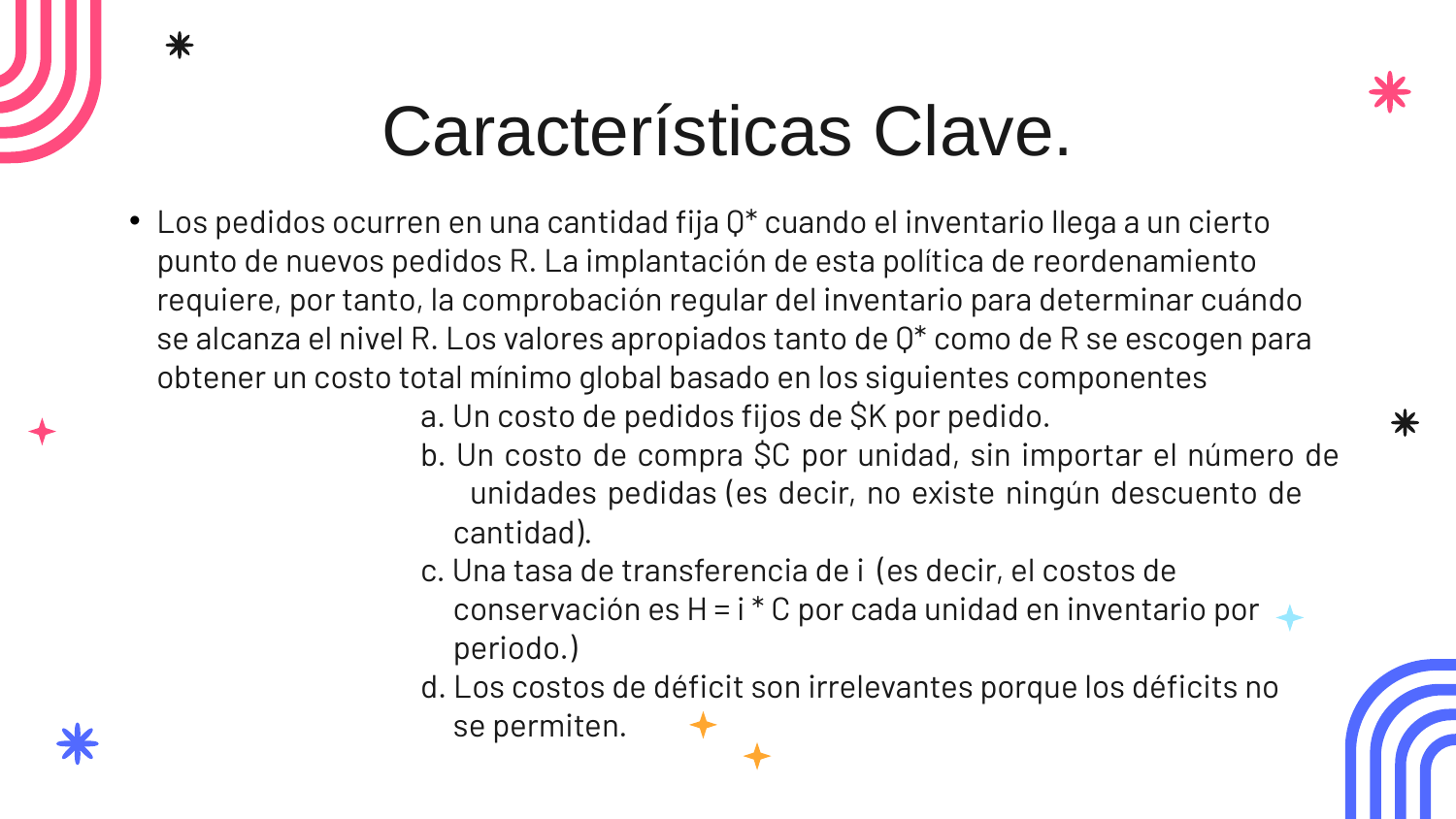

# Características Clave.
Los pedidos ocurren en una cantidad fija Q* cuando el inventario llega a un cierto punto de nuevos pedidos R. La implantación de esta política de reordenamiento requiere, por tanto, la comprobación regular del inventario para determinar cuándo se alcanza el nivel R. Los valores apropiados tanto de Q* como de R se escogen para obtener un costo total mínimo global basado en los siguientes componentes
		a. Un costo de pedidos fijos de $K por pedido.
		b. Un costo de compra $C por unidad, sin importar el número de 		     unidades pedidas (es decir, no existe ningún descuento de 			     cantidad).
		c. Una tasa de transferencia de i  (es decir, el costos de 			     conservación es H = i * C por cada unidad en inventario por 			     periodo.)
		d. Los costos de déficit son irrelevantes porque los déficits no  		     se permiten.